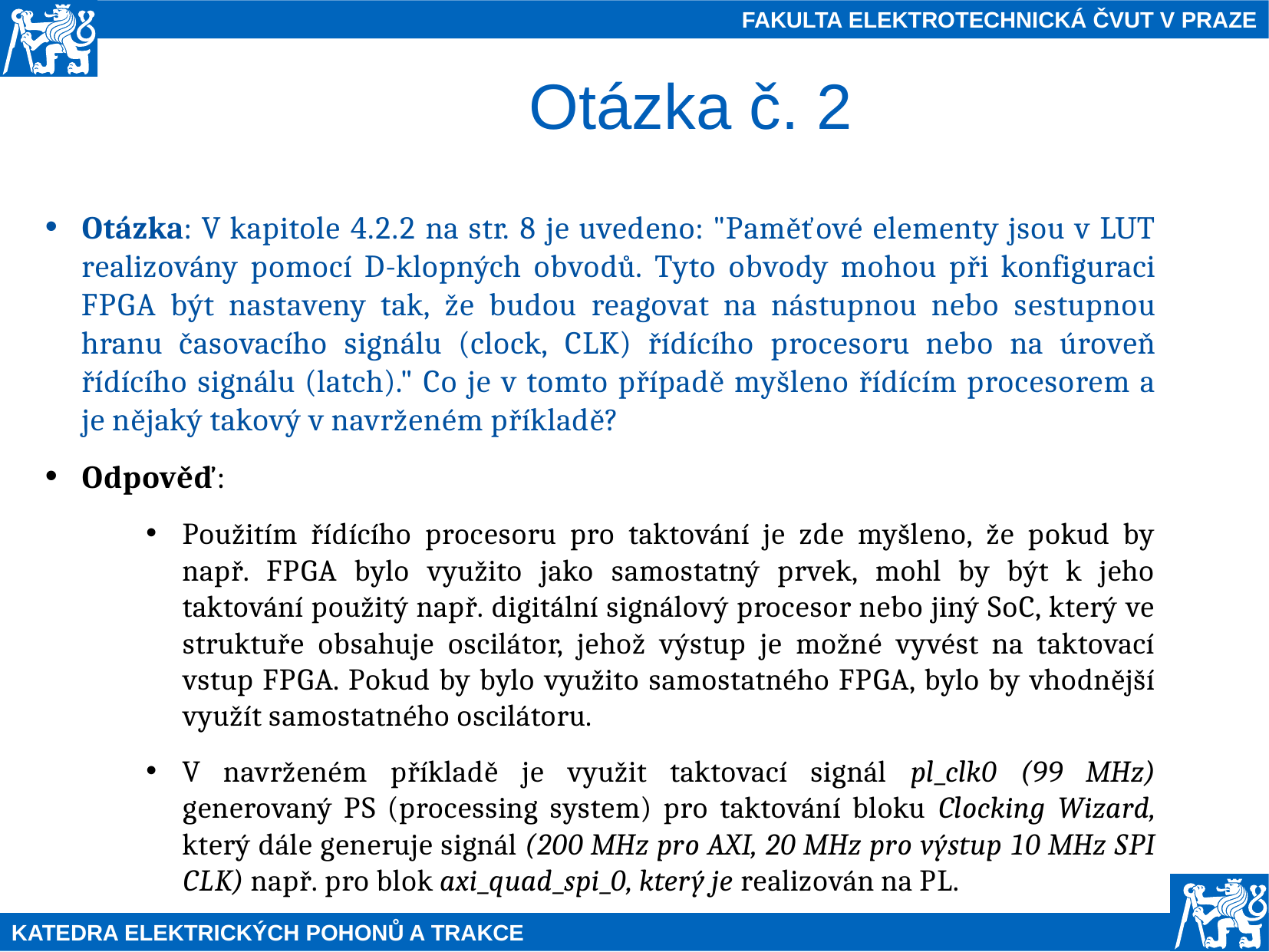

# Otázka č. 2
Otázka: V kapitole 4.2.2 na str. 8 je uvedeno: "Paměťové elementy jsou v LUT realizovány pomocí D-klopných obvodů. Tyto obvody mohou při konfiguraci FPGA být nastaveny tak, že budou reagovat na nástupnou nebo sestupnou hranu časovacího signálu (clock, CLK) řídícího procesoru nebo na úroveň řídícího signálu (latch)." Co je v tomto případě myšleno řídícím procesorem a je nějaký takový v navrženém příkladě?
Odpověď:
Použitím řídícího procesoru pro taktování je zde myšleno, že pokud by např. FPGA bylo využito jako samostatný prvek, mohl by být k jeho taktování použitý např. digitální signálový procesor nebo jiný SoC, který ve struktuře obsahuje oscilátor, jehož výstup je možné vyvést na taktovací vstup FPGA. Pokud by bylo využito samostatného FPGA, bylo by vhodnější využít samostatného oscilátoru.
V navrženém příkladě je využit taktovací signál pl_clk0 (99 MHz) generovaný PS (processing system) pro taktování bloku Clocking Wizard, který dále generuje signál (200 MHz pro AXI, 20 MHz pro výstup 10 MHz SPI CLK) např. pro blok axi_quad_spi_0, který je realizován na PL.